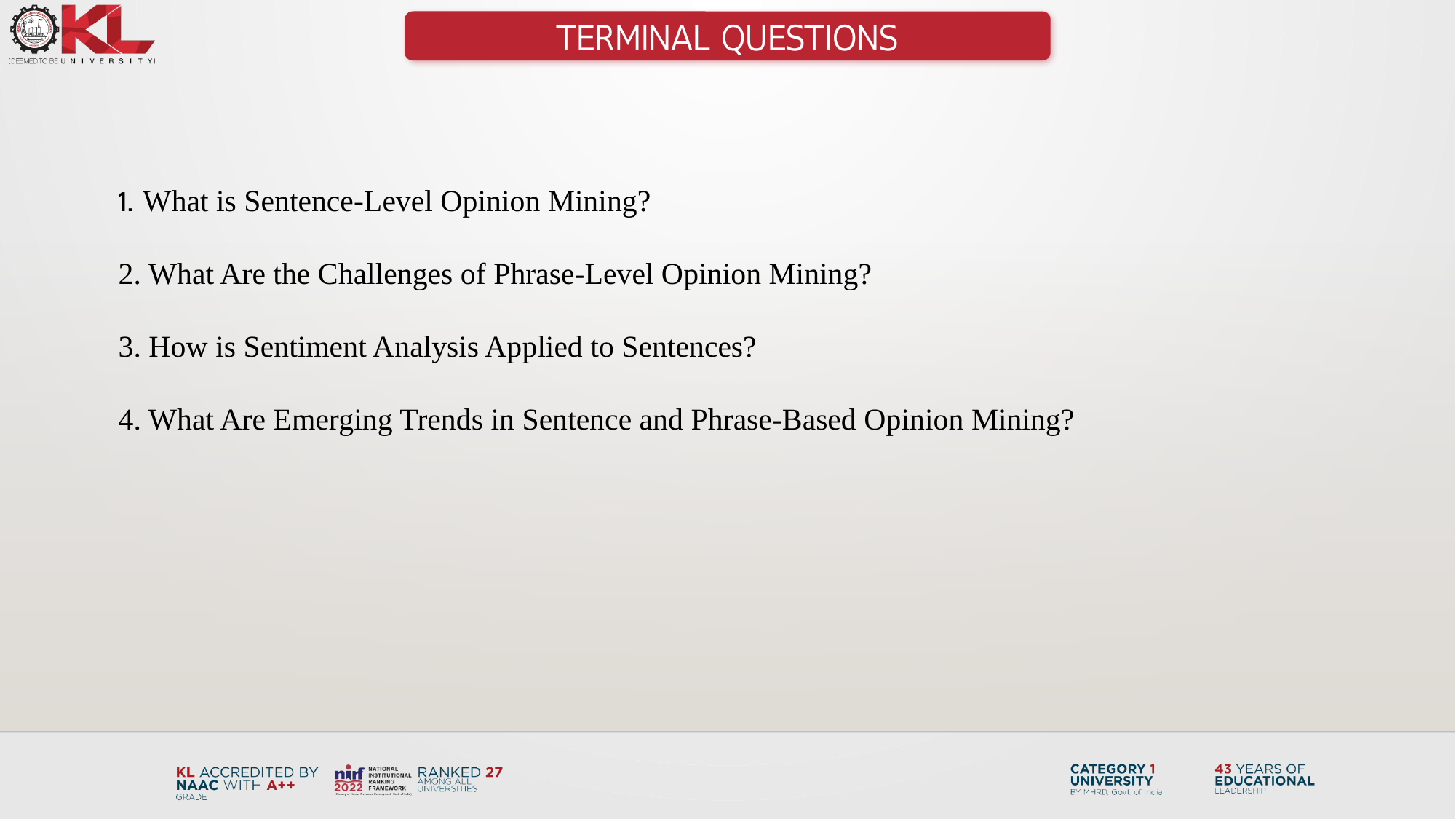

TERMINAL QUESTIONS
1. What is Sentence-Level Opinion Mining?
2. What Are the Challenges of Phrase-Level Opinion Mining?
3. How is Sentiment Analysis Applied to Sentences?
4. What Are Emerging Trends in Sentence and Phrase-Based Opinion Mining?